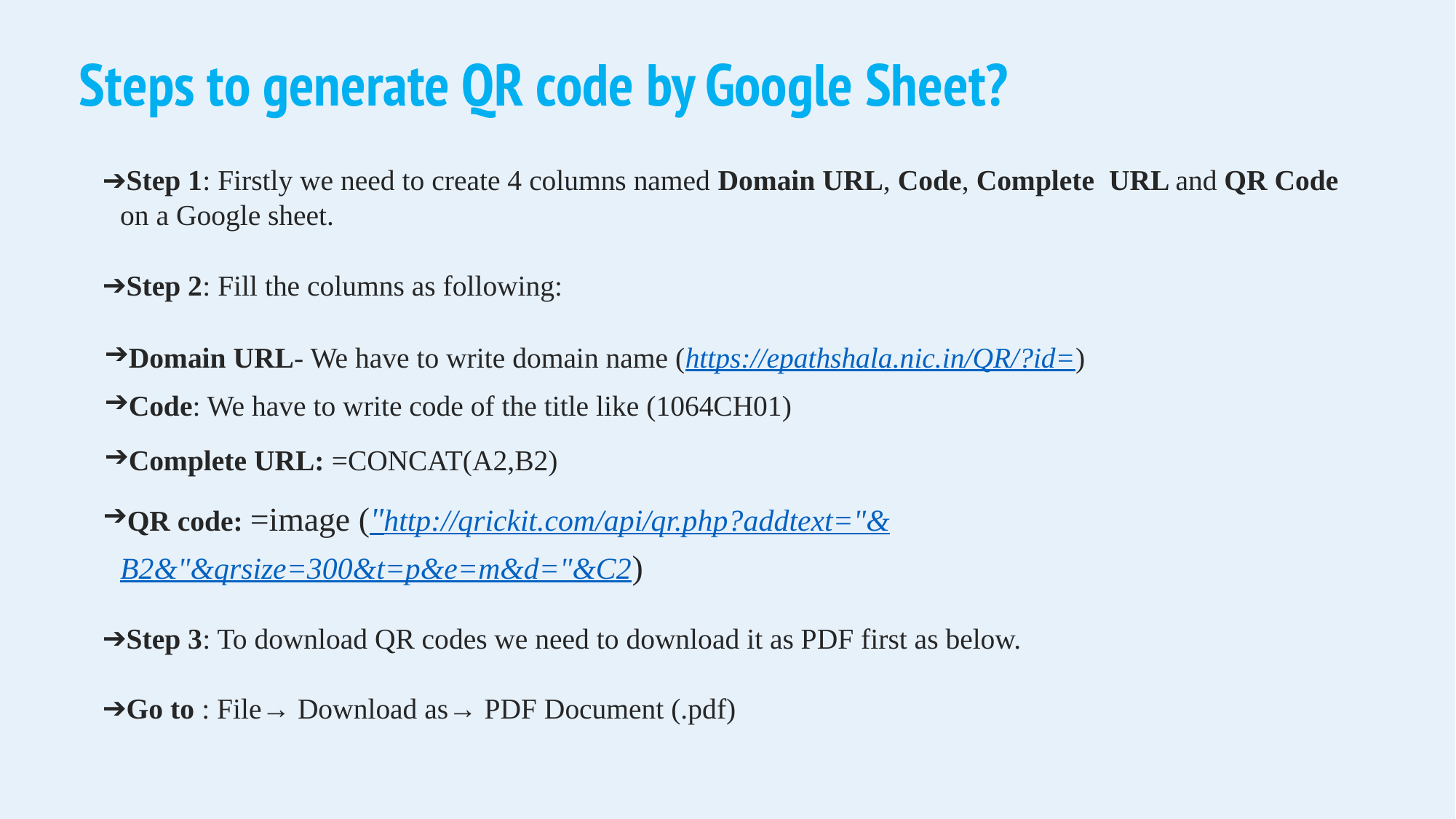

# Steps to generate QR code by Google Sheet?
Step 1: Firstly we need to create 4 columns named Domain URL, Code, Complete  URL and QR Code on a Google sheet.

Step 2: Fill the columns as following:

Domain URL- We have to write domain name (https://epathshala.nic.in/QR/?id=)
Code: We have to write code of the title like (1064CH01)
Complete URL: =CONCAT(A2,B2)
QR code: =image ("http://qrickit.com/api/qr.php?addtext="&B2&"&qrsize=300&t=p&e=m&d="&C2)

Step 3: To download QR codes we need to download it as PDF first as below.

Go to : File→ Download as→ PDF Document (.pdf)